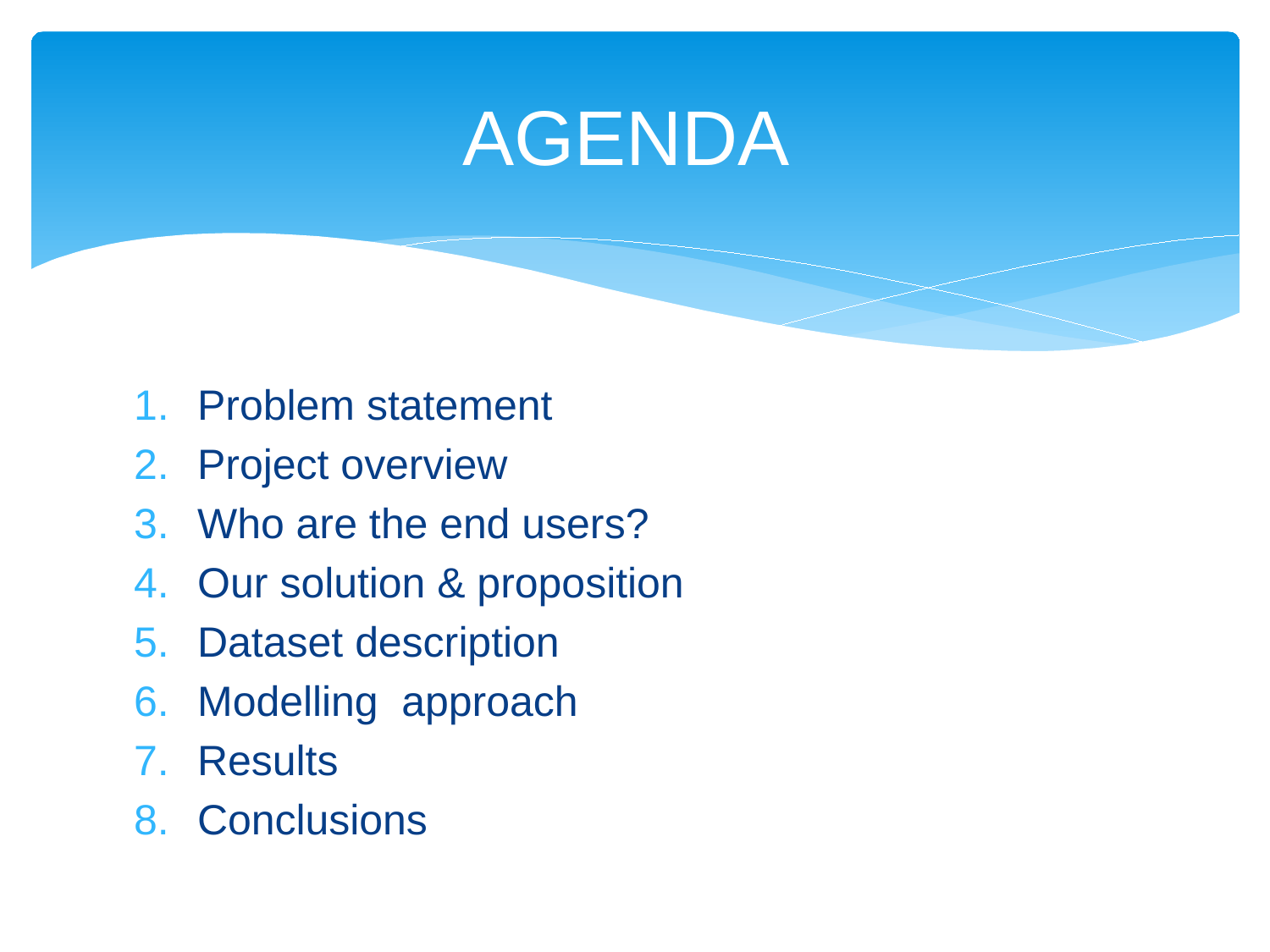

# AGENDA
Problem statement
Project overview
Who are the end users?
Our solution & proposition
Dataset description
Modelling  approach
Results
Conclusions